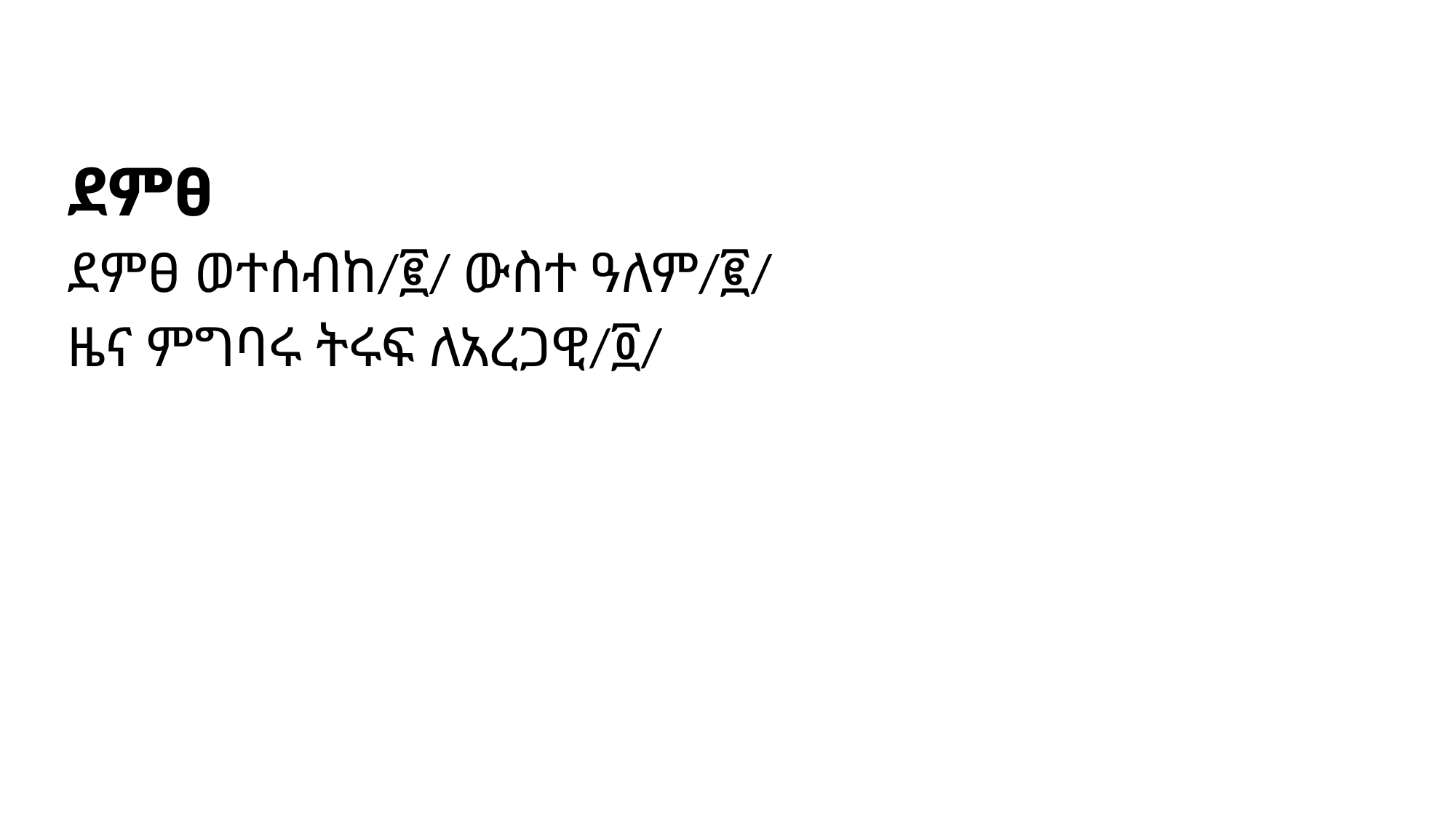

ደምፀ
ደምፀ ወተሰብከ/፪/ ውስተ ዓለም/፪/
ዜና ምግባሩ ትሩፍ ለአረጋዊ/፬/